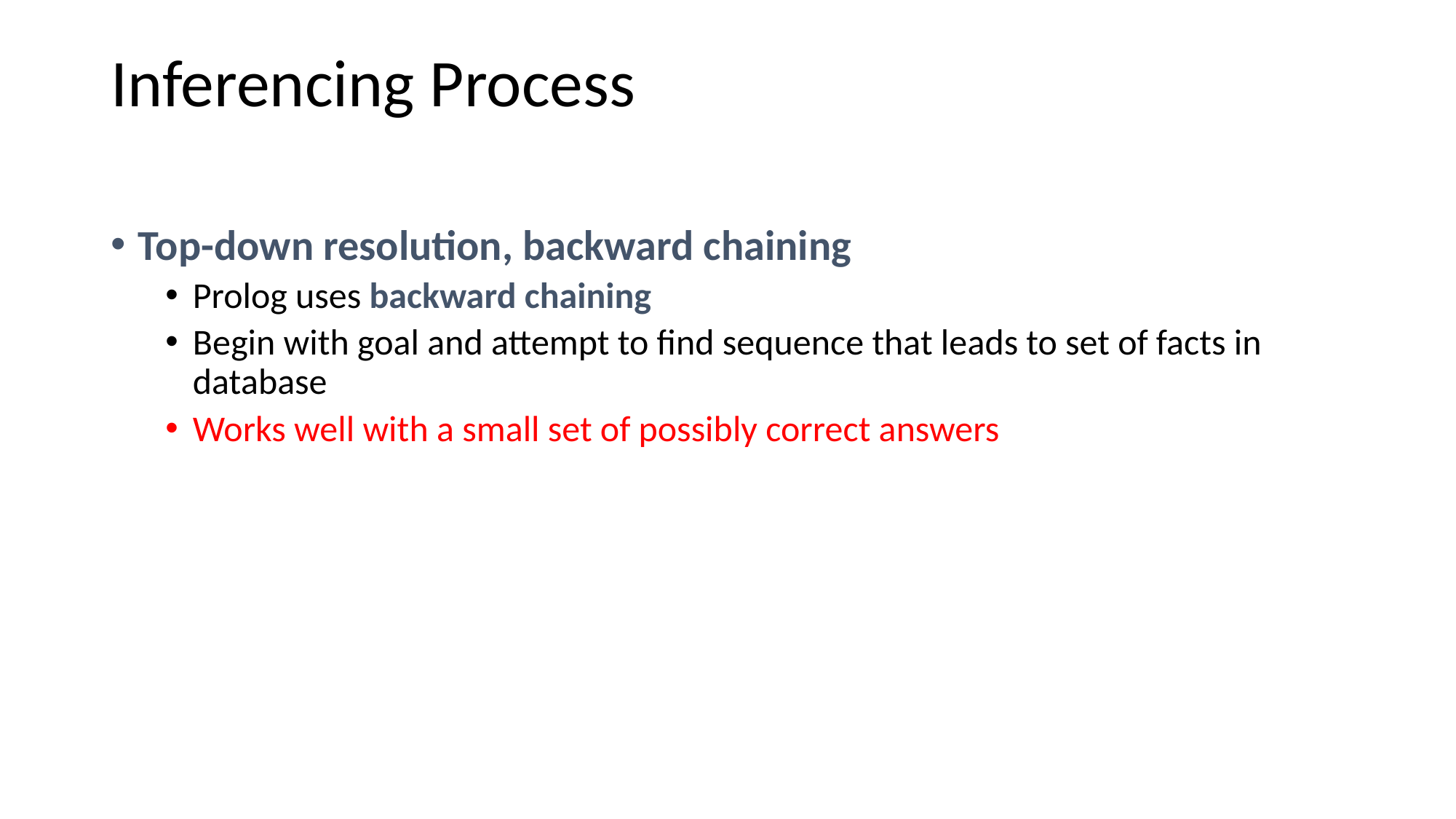

# Inferencing Process
Top-down resolution, backward chaining
Prolog uses backward chaining
Begin with goal and attempt to find sequence that leads to set of facts in database
Works well with a small set of possibly correct answers